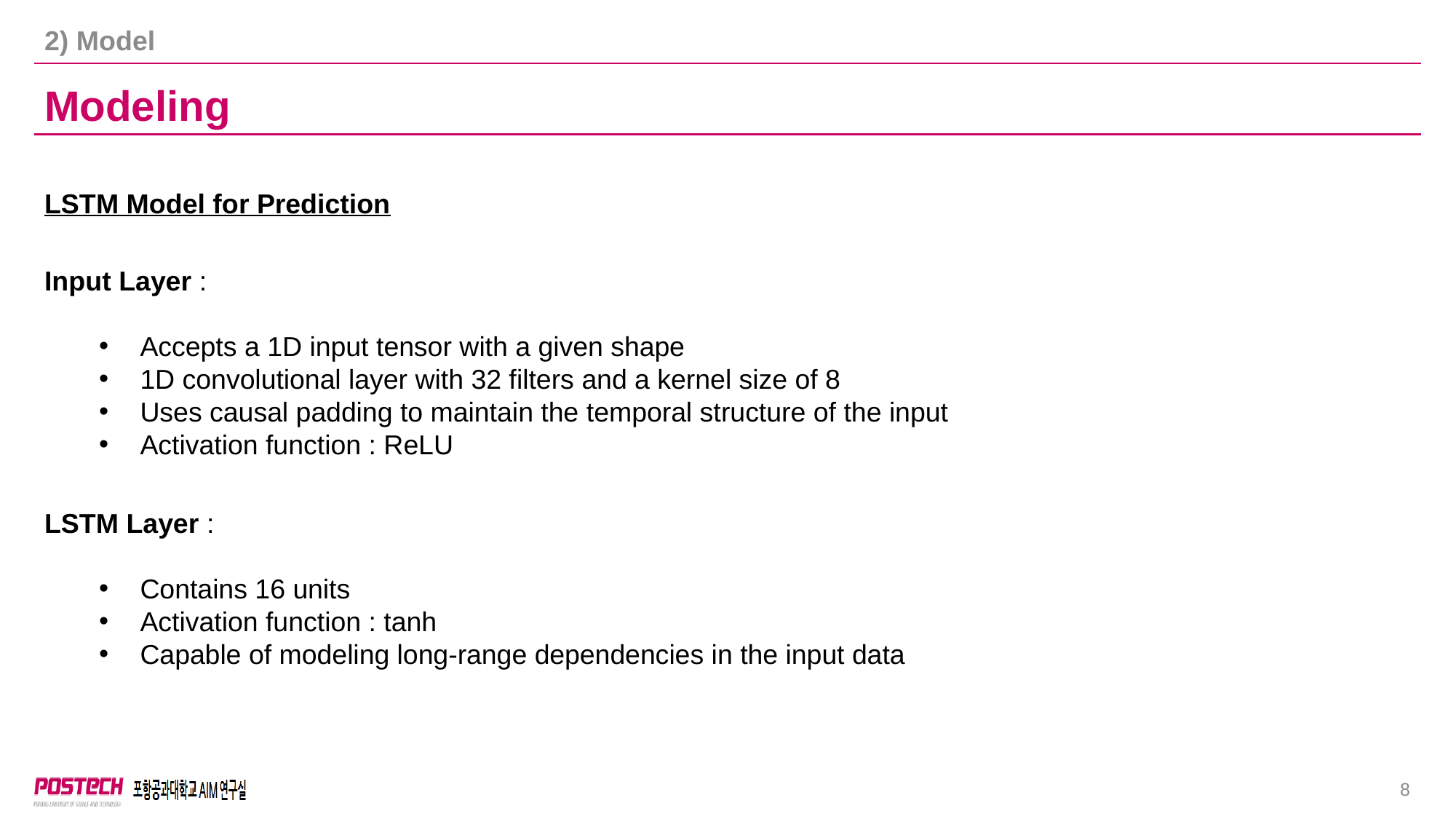

2) Model
Modeling
LSTM Model for Prediction
Input Layer :

Accepts a 1D input tensor with a given shape
1D convolutional layer with 32 filters and a kernel size of 8
Uses causal padding to maintain the temporal structure of the input
Activation function : ReLU

LSTM Layer :

Contains 16 units
Activation function : tanh
Capable of modeling long-range dependencies in the input data